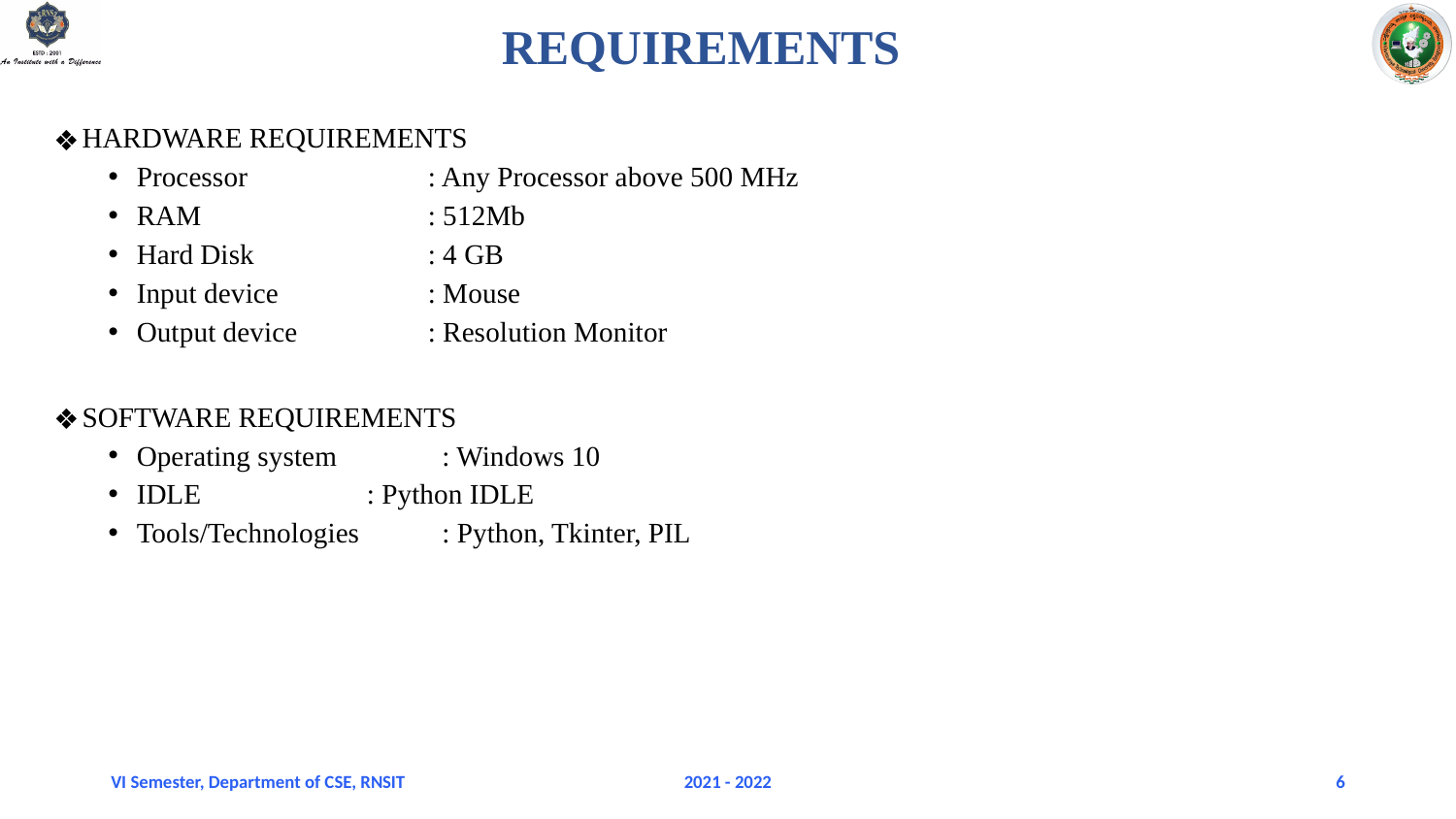

# REQUIREMENTS
HARDWARE REQUIREMENTS
Processor                     	: Any Processor above 500 MHz
RAM                           	: 512Mb
Hard Disk                    	: 4 GB
Input device               	: Mouse
Output device          	: Resolution Monitor

SOFTWARE REQUIREMENTS
Operating system      	  : Windows 10
IDLE           	            : Python IDLE
Tools/Technologies 	  : Python, Tkinter, PIL

VI Semester, Department of CSE, RNSIT
2021 - 2022
6